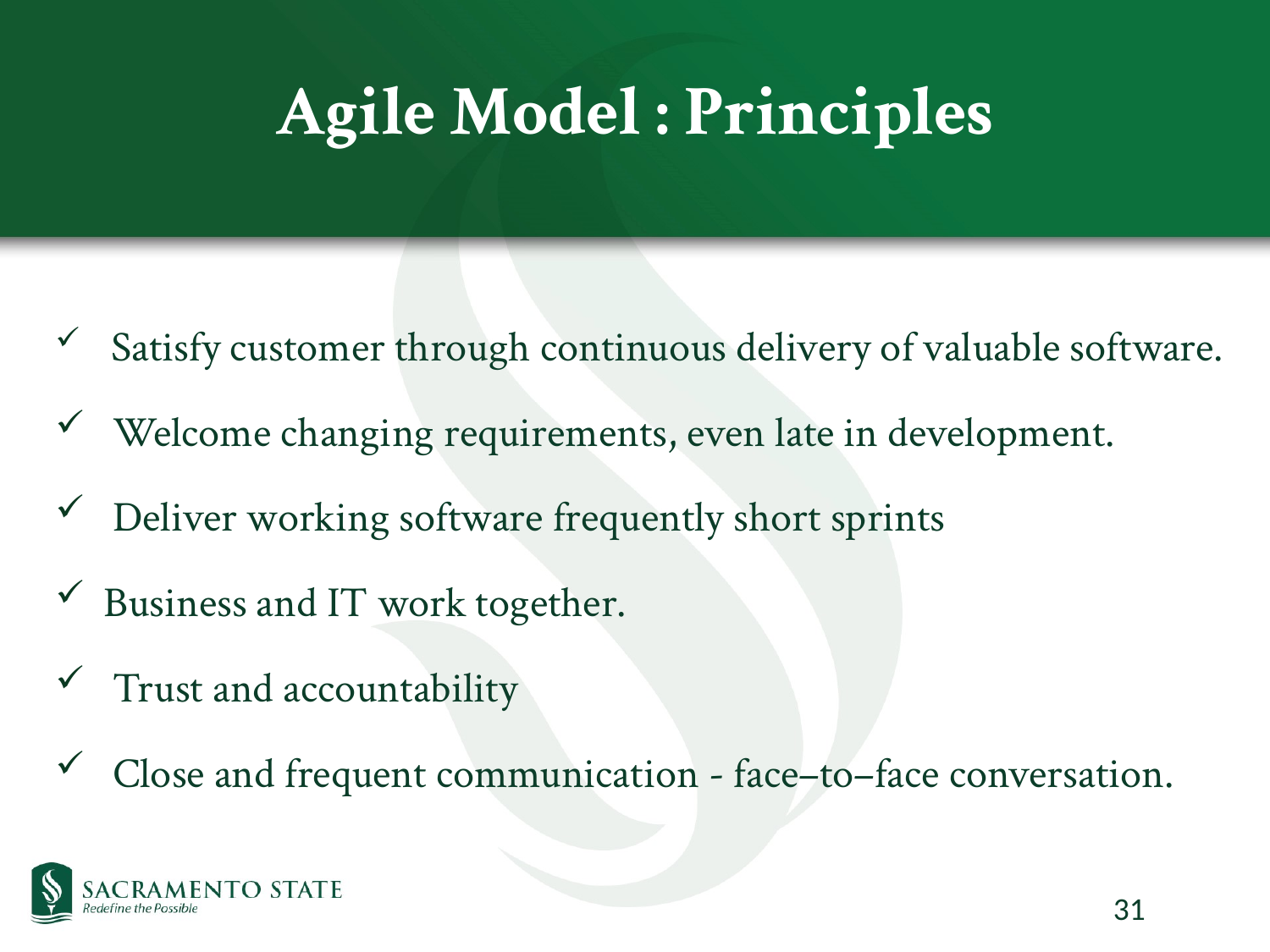

# Agile Model : Principles
 Satisfy customer through continuous delivery of valuable software.
 Welcome changing requirements, even late in development.
 Deliver working software frequently short sprints
Business and IT work together.
 Trust and accountability
 Close and frequent communication - face–to–face conversation.
31